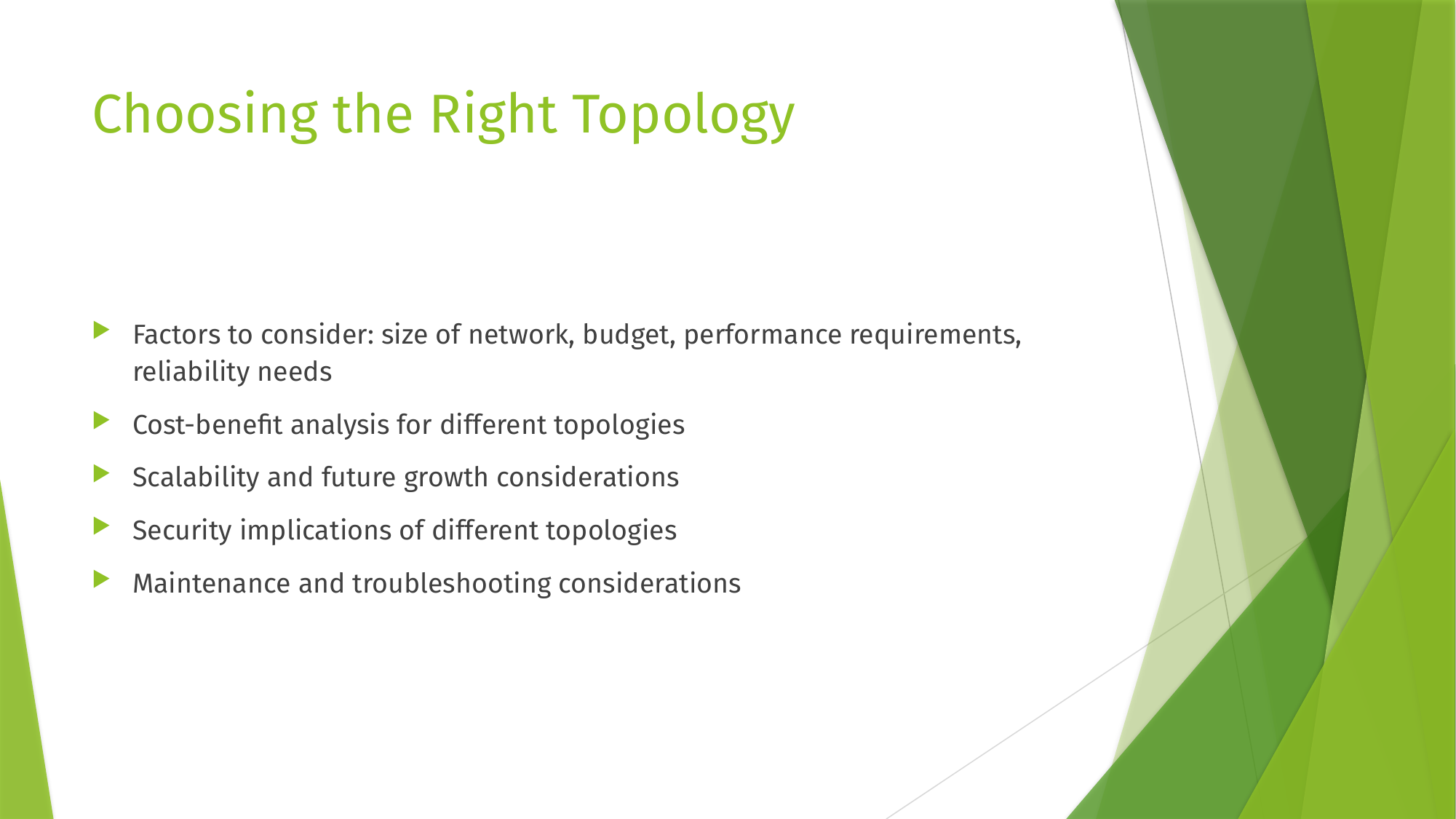

# Choosing the Right Topology

Factors to consider: size of network, budget, performance requirements, reliability needs
Cost-benefit analysis for different topologies
Scalability and future growth considerations
Security implications of different topologies
Maintenance and troubleshooting considerations